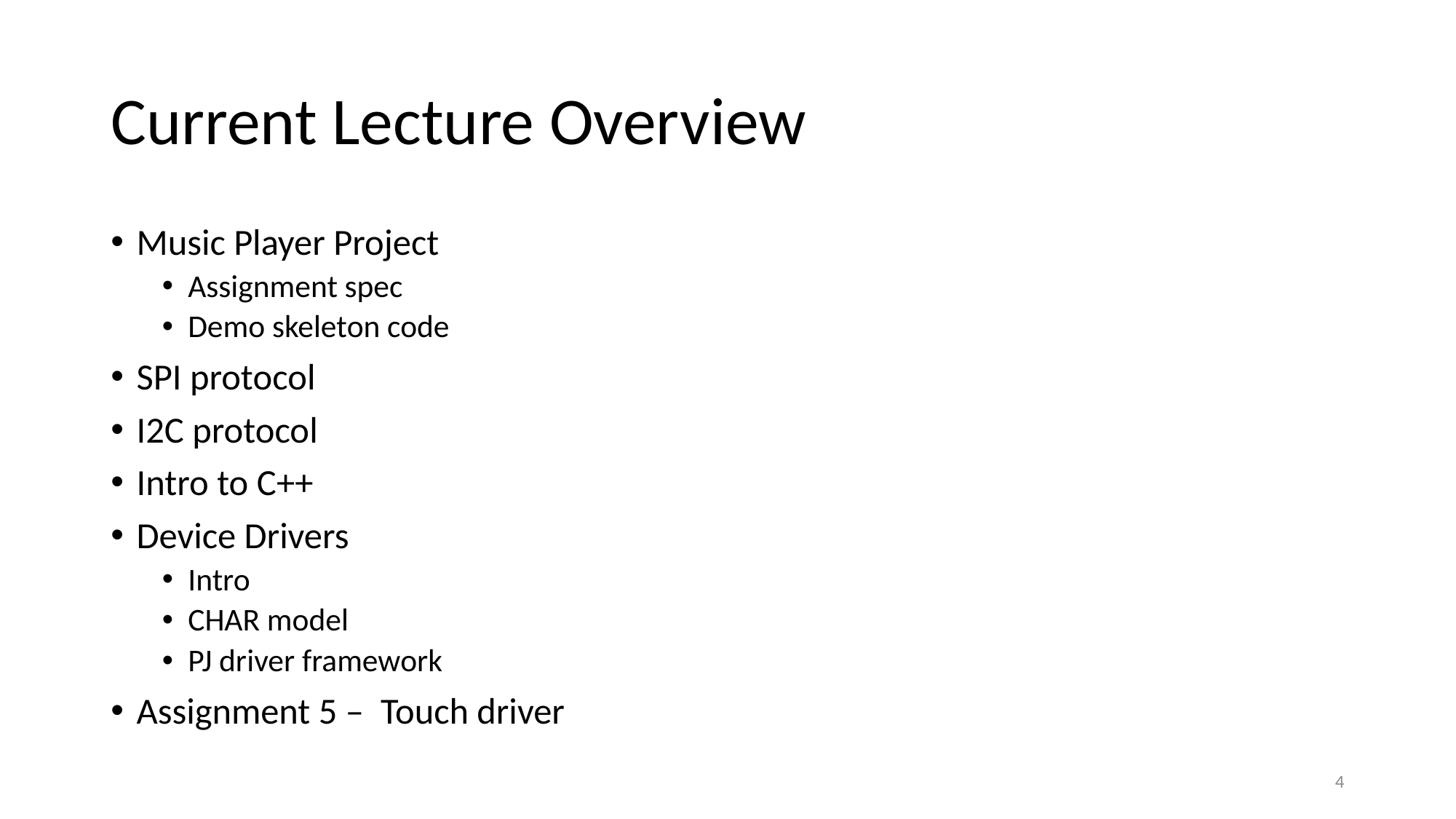

# Current Lecture Overview
Music Player Project
Assignment spec
Demo skeleton code
SPI protocol
I2C protocol
Intro to C++
Device Drivers
Intro
CHAR model
PJ driver framework
Assignment 5 –  Touch driver
4